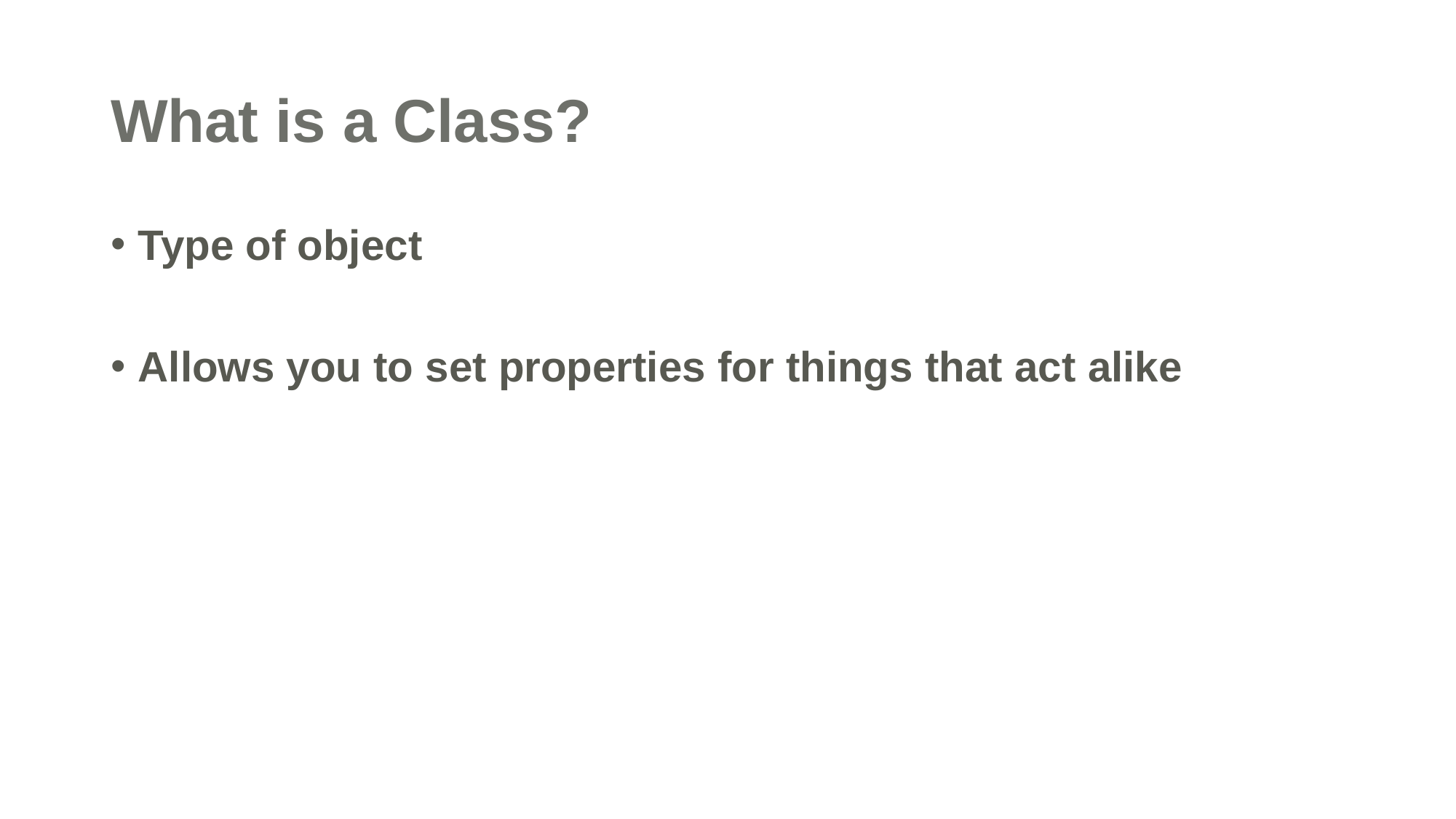

# What is a Class?
Type of object

Allows you to set properties for things that act alike